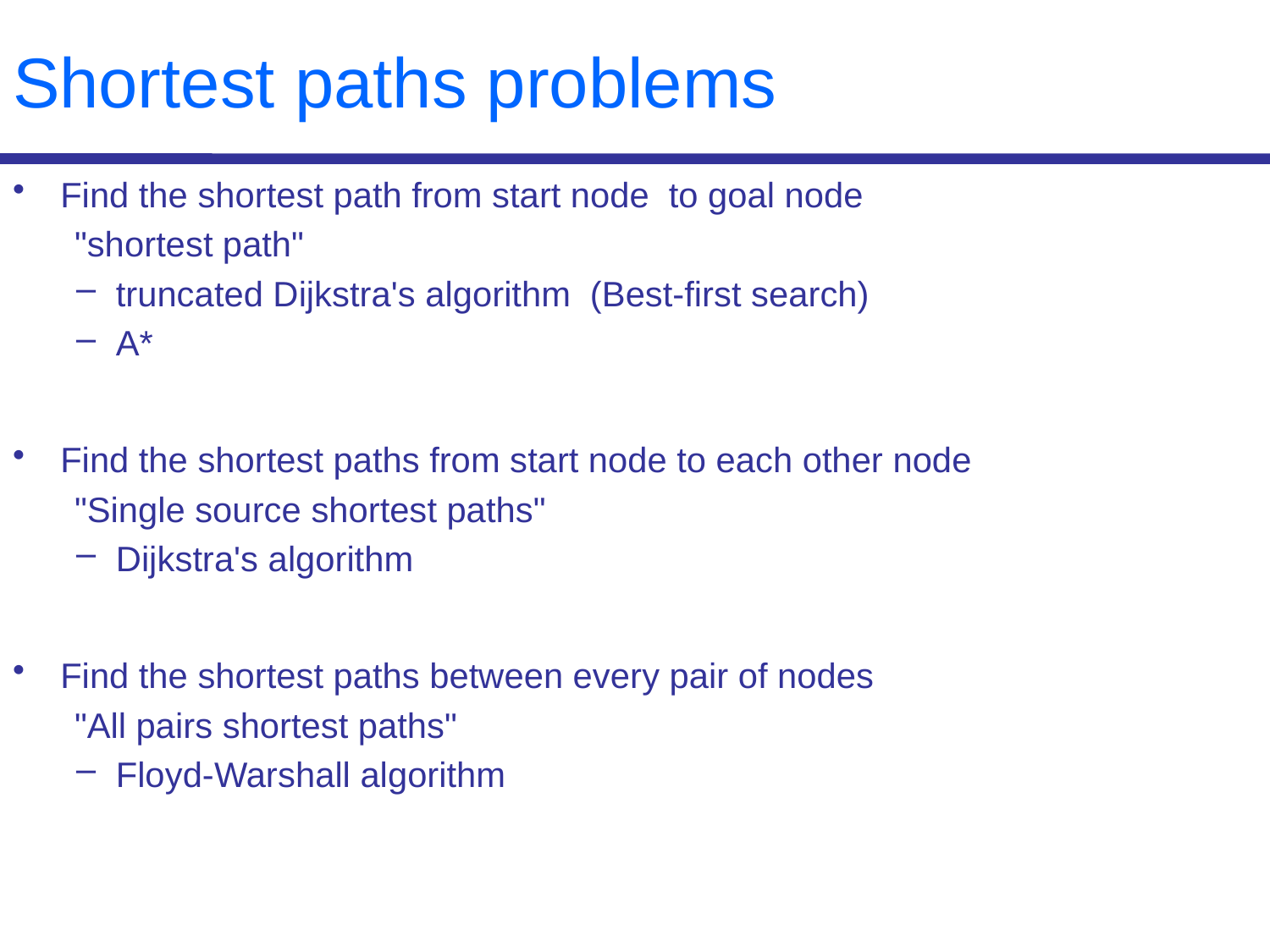

# Shortest paths problems
Find the shortest path from start node  to goal node
"shortest path"
truncated Dijkstra's algorithm  (Best-first search)
A*

Find the shortest paths from start node to each other node
"Single source shortest paths"
Dijkstra's algorithm

Find the shortest paths between every pair of nodes
"All pairs shortest paths"
Floyd-Warshall algorithm